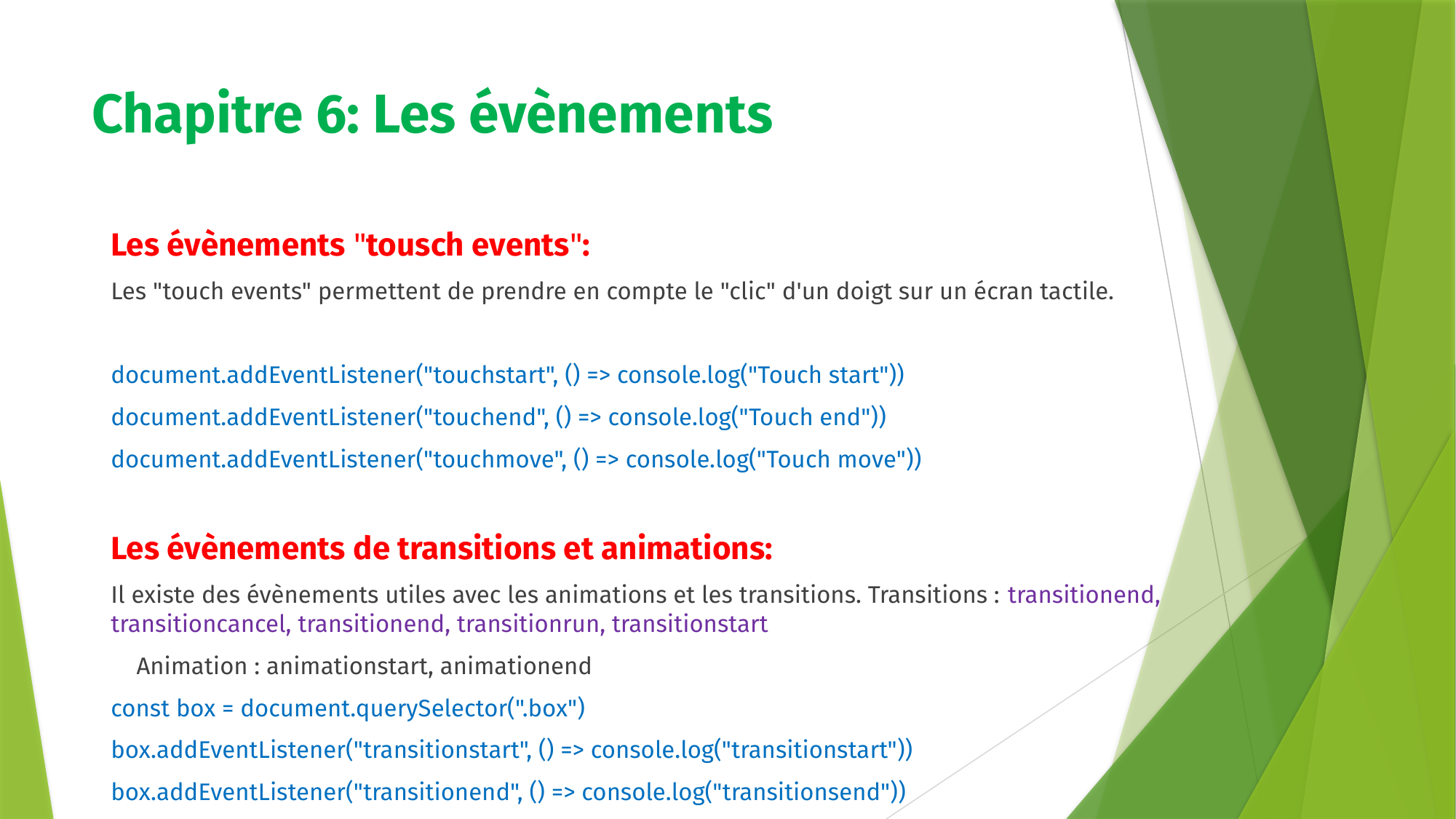

# Chapitre 6: Les évènements
Les évènements "tousch events":
Les "touch events" permettent de prendre en compte le "clic" d'un doigt sur un écran tactile.

document.addEventListener("touchstart", () => console.log("Touch start"))
document.addEventListener("touchend", () => console.log("Touch end"))
document.addEventListener("touchmove", () => console.log("Touch move"))

Les évènements de transitions et animations:
Il existe des évènements utiles avec les animations et les transitions. Transitions : transitionend, transitioncancel, transitionend, transitionrun, transitionstart
    Animation : animationstart, animationend
const box = document.querySelector(".box")
box.addEventListener("transitionstart", () => console.log("transitionstart"))
box.addEventListener("transitionend", () => console.log("transitionsend"))